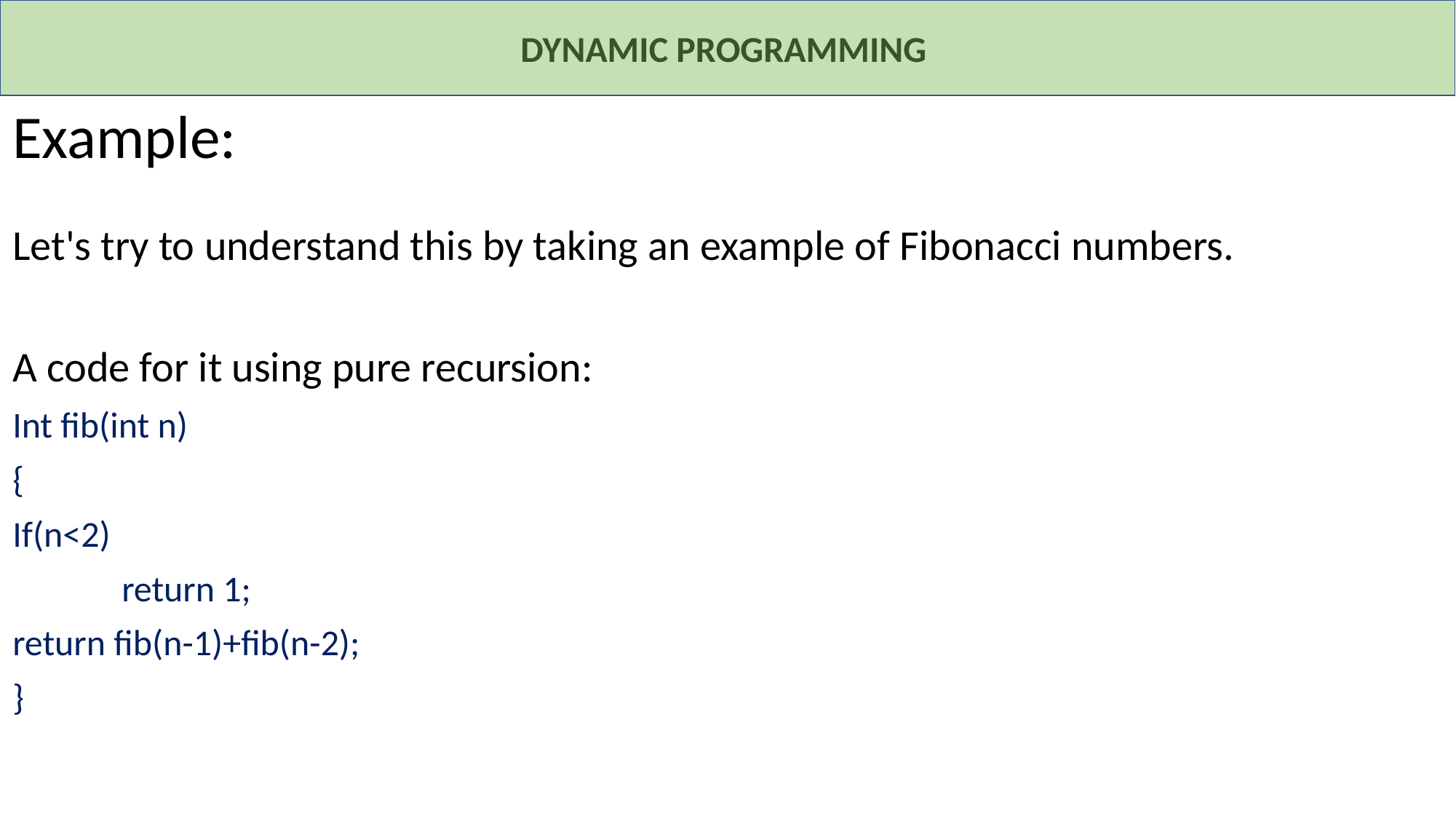

DYNAMIC PROGRAMMING
# Example:
Let's try to understand this by taking an example of Fibonacci numbers.

A code for it using pure recursion:
Int fib(int n)
{
If(n<2)
	return 1;
return fib(n-1)+fib(n-2);
}